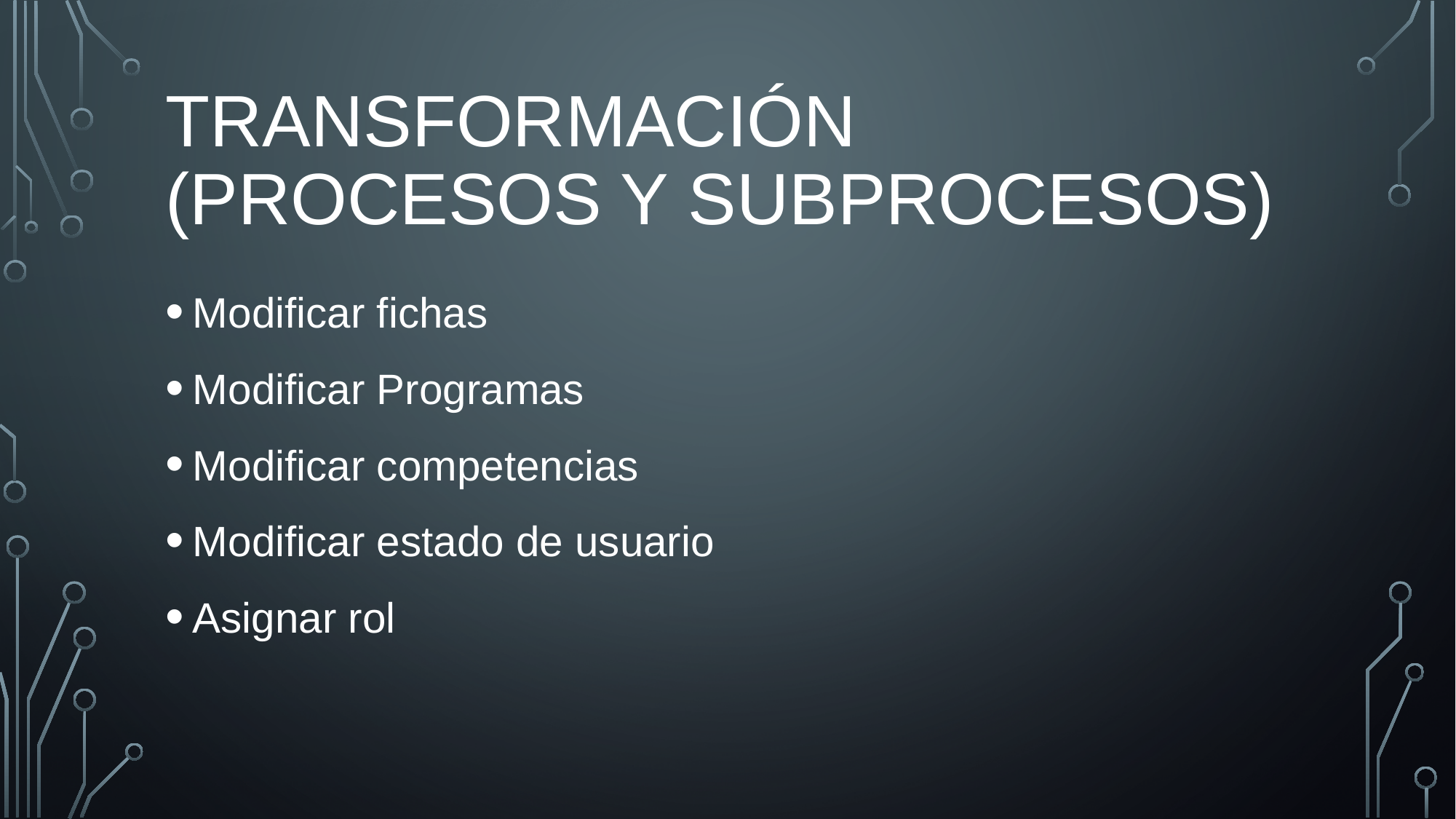

# Transformación (procesos y subprocesos)
Modificar fichas
Modificar Programas
Modificar competencias
Modificar estado de usuario
Asignar rol